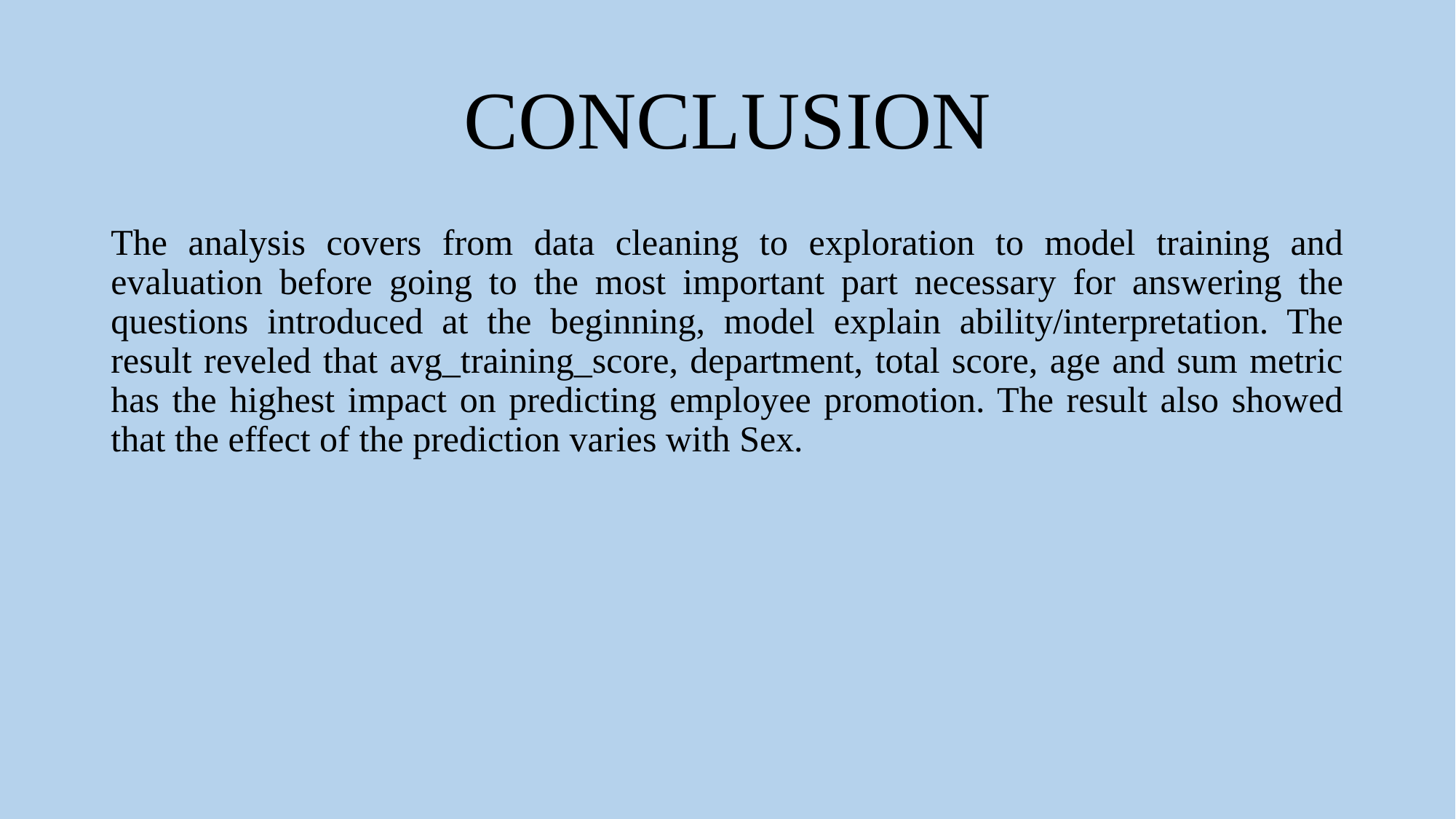

# CONCLUSION
The analysis covers from data cleaning to exploration to model training and evaluation before going to the most important part necessary for answering the questions introduced at the beginning, model explain ability/interpretation. The result reveled that avg_training_score, department, total score, age and sum metric has the highest impact on predicting employee promotion. The result also showed that the effect of the prediction varies with Sex.